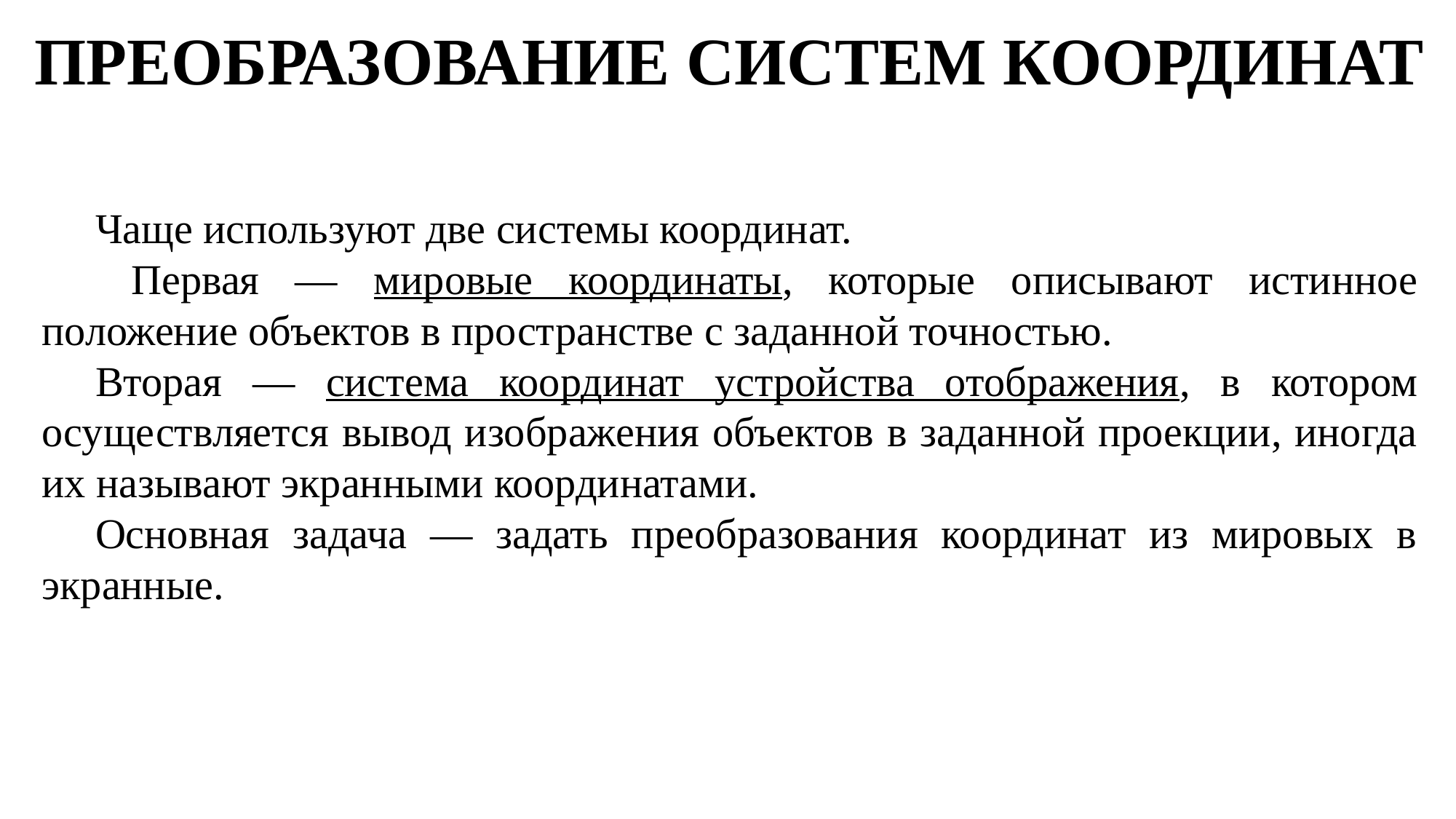

ПРЕОБРАЗОВАНИЕ СИСТЕМ КООРДИНАТ
Чаще используют две системы координат.
 Первая — мировые координаты, которые описывают истинное положение объектов в пространстве с заданной точностью.
Вторая — система координат устройства отображения, в котором осуществляется вывод изображения объектов в заданной проекции, иногда их называют экранными координатами.
Основная задача — задать преобразования координат из мировых в экранные.